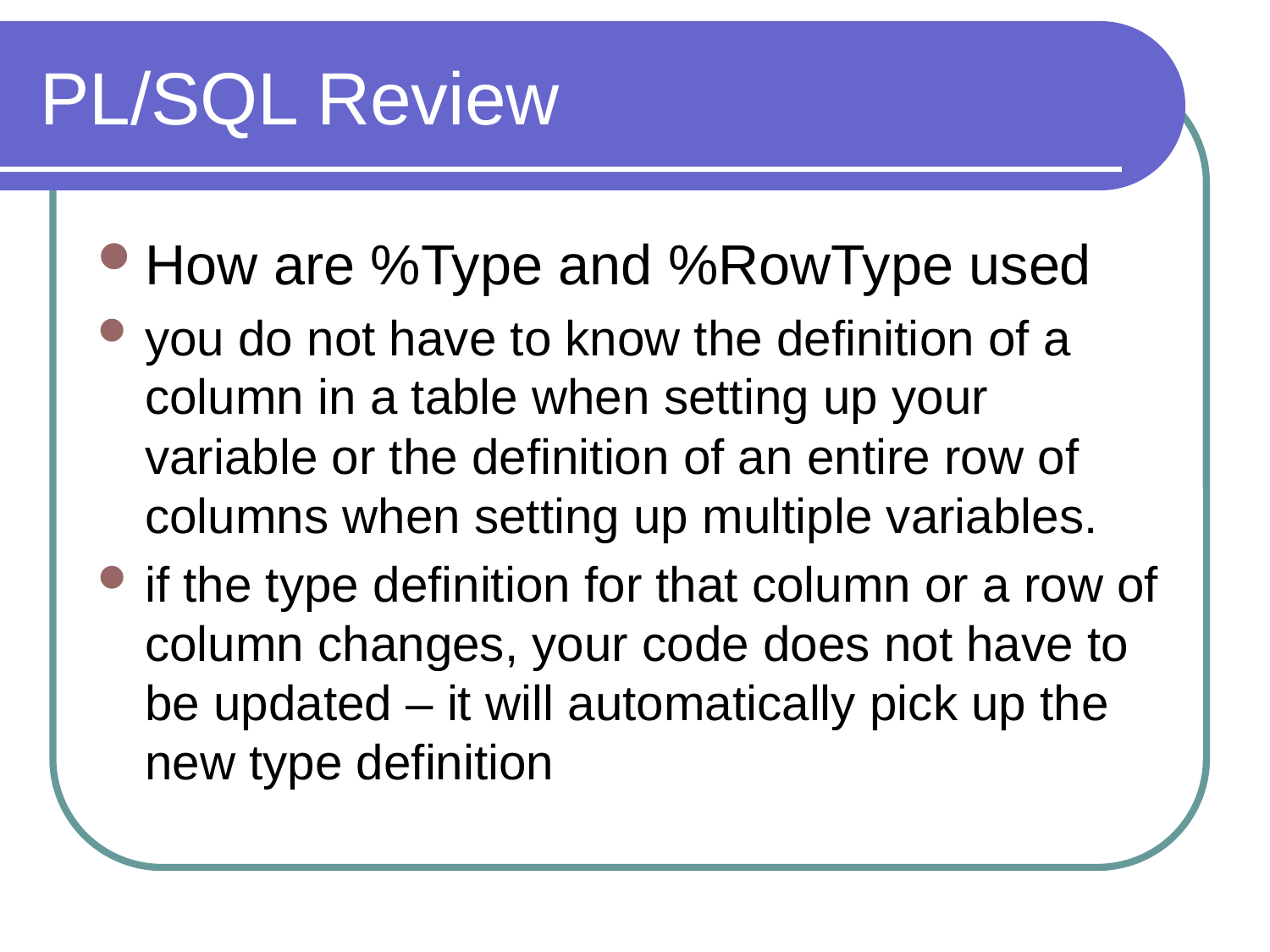

# PL/SQL Review
How are %Type and %RowType used
you do not have to know the definition of a column in a table when setting up your variable or the definition of an entire row of columns when setting up multiple variables.
if the type definition for that column or a row of column changes, your code does not have to be updated – it will automatically pick up the new type definition